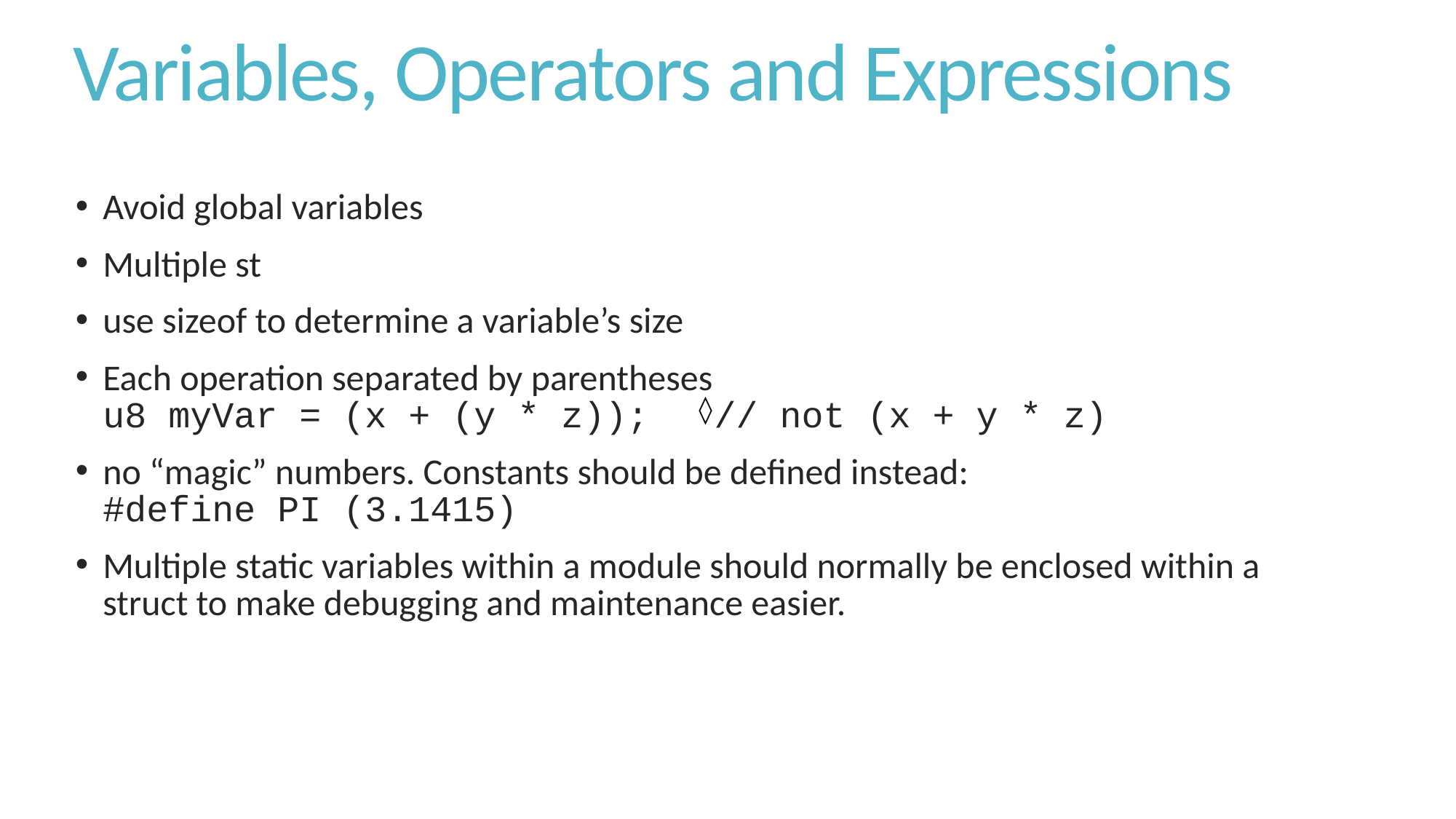

# Variables, Operators and Expressions
Avoid global variables
Multiple st
use sizeof to determine a variable’s size
Each operation separated by parentheses
u8 myVar = (x + (y * z));   // not (x + y * z)
no “magic” numbers. Constants should be defined instead:
#define PI (3.1415)
Multiple static variables within a module should normally be enclosed within a struct to make debugging and maintenance easier.